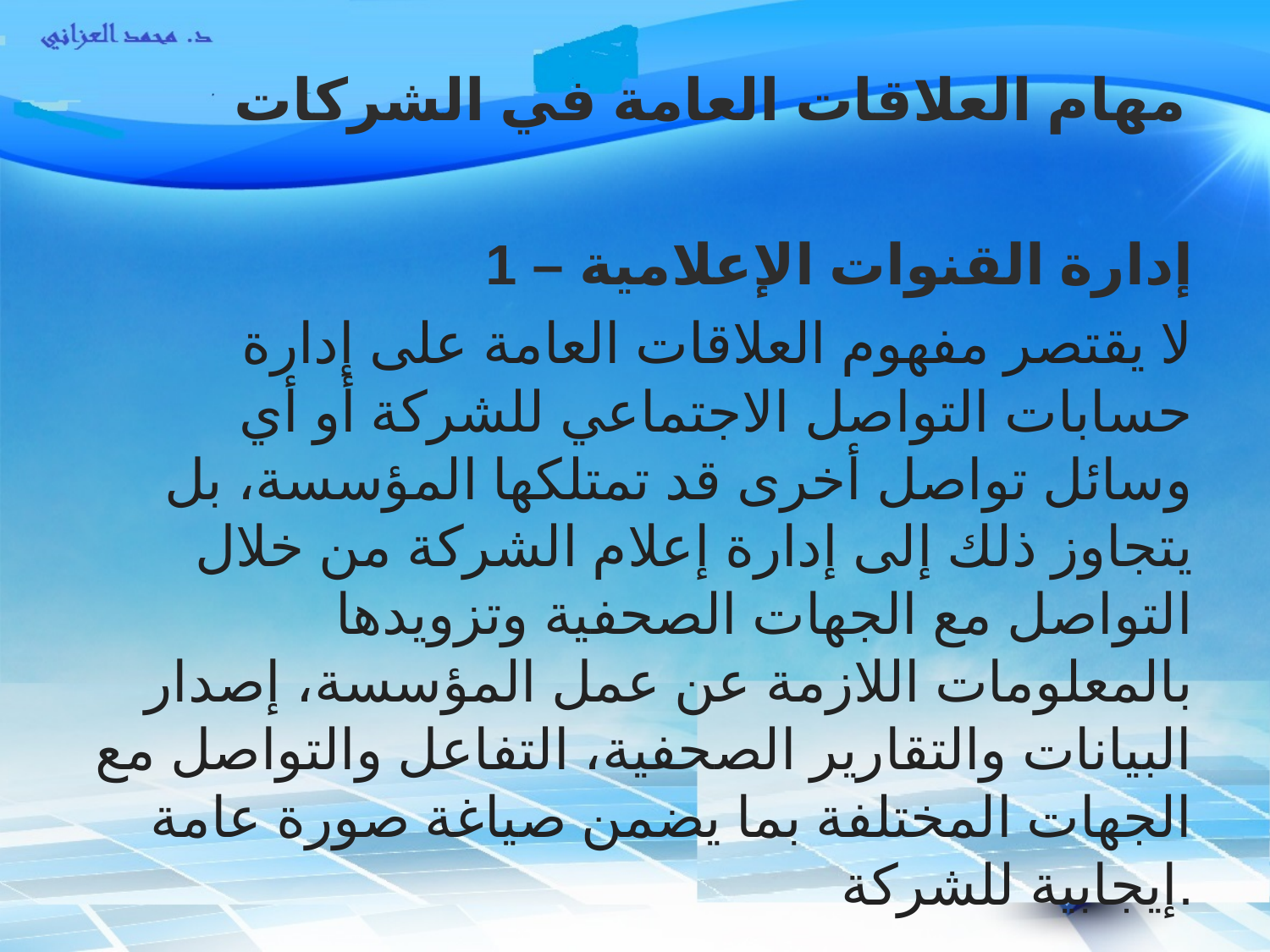

# مهام العلاقات العامة في الشركات
1 – إدارة القنوات الإعلامية
لا يقتصر مفهوم العلاقات العامة على إدارة حسابات التواصل الاجتماعي للشركة أو أي وسائل تواصل أخرى قد تمتلكها المؤسسة، بل يتجاوز ذلك إلى إدارة إعلام الشركة من خلال التواصل مع الجهات الصحفية وتزويدها بالمعلومات اللازمة عن عمل المؤسسة، إصدار البيانات والتقارير الصحفية، التفاعل والتواصل مع الجهات المختلفة بما يضمن صياغة صورة عامة إيجابية للشركة.